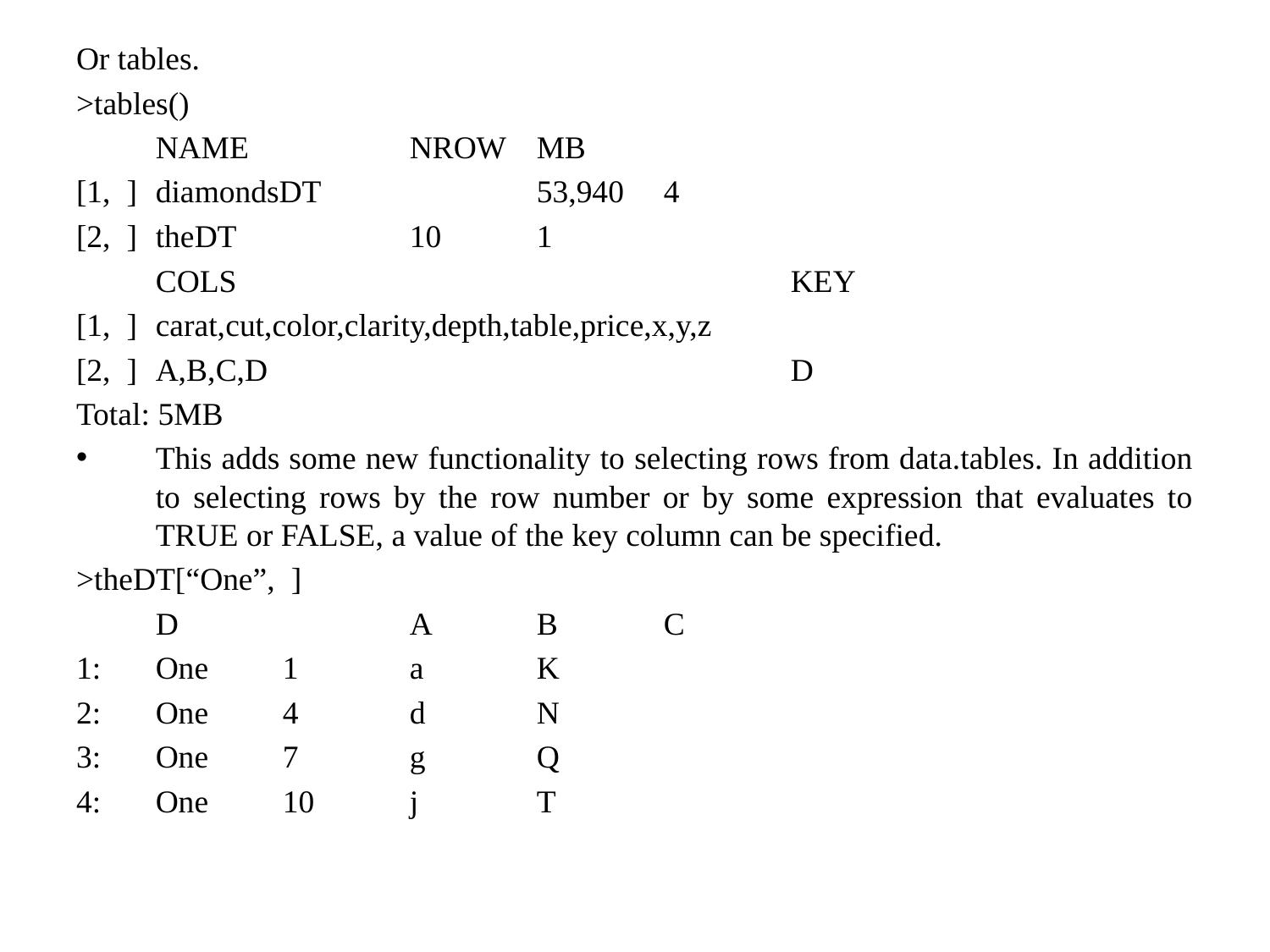

Or tables.
>tables()
	NAME		NROW	MB
[1,  ]	diamondsDT		53,940	4
[2,  ]	theDT		10	1
	COLS					KEY
[1,  ]	carat,cut,color,clarity,depth,table,price,x,y,z
[2,  ]	A,B,C,D					D
Total: 5MB
This adds some new functionality to selecting rows from data.tables. In addition to selecting rows by the row number or by some expression that evaluates to TRUE or FALSE, a value of the key column can be specified.
>theDT[“One”,  ]
	D		A	B	C
1:	One	1	a	K
2:	One	4	d	N
3:	One	7	g	Q
4:	One	10	j	T